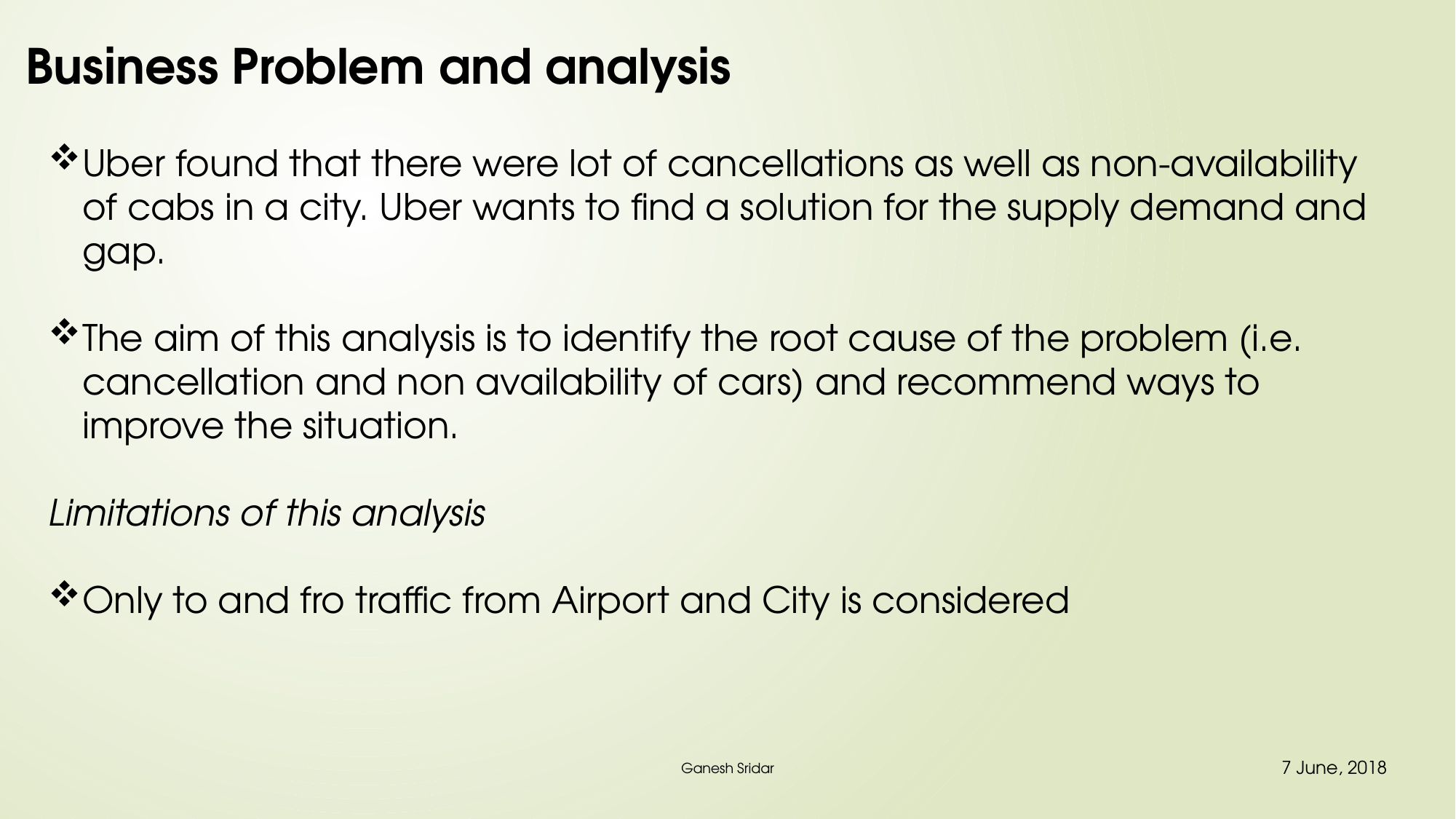

# Business Problem and analysis
Uber found that there were lot of cancellations as well as non-availability of cabs in a city. Uber wants to find a solution for the supply demand and gap.

The aim of this analysis is to identify the root cause of the problem (i.e. cancellation and non availability of cars) and recommend ways to improve the situation.

Limitations of this analysis

Only to and fro traffic from Airport and City is considered